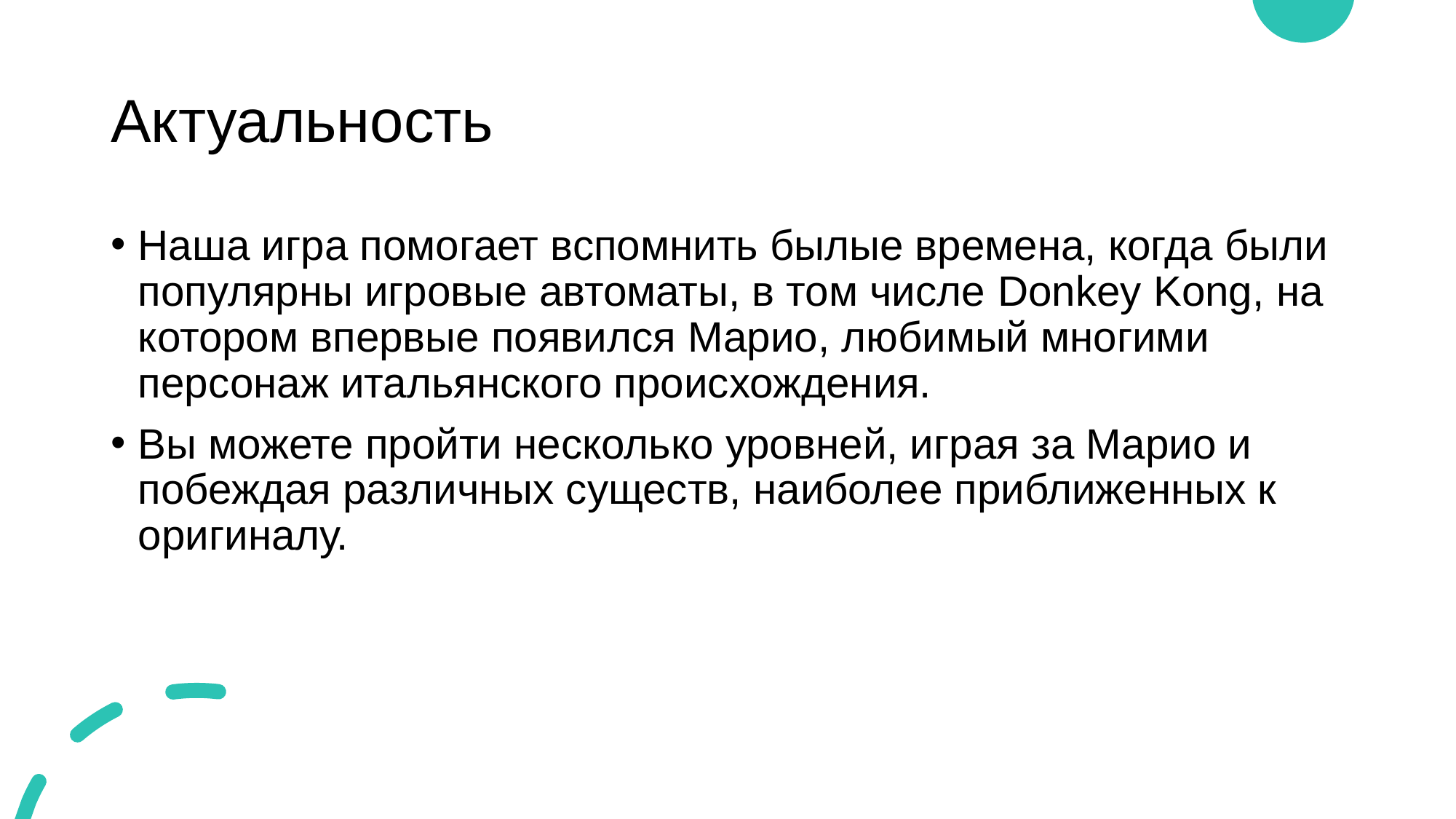

# Актуальность
Наша игра помогает вспомнить былые времена, когда были популярны игровые автоматы, в том числе Donkey Kong, на котором впервые появился Марио, любимый многими персонаж итальянского происхождения.
Вы можете пройти несколько уровней, играя за Марио и побеждая различных существ, наиболее приближенных к оригиналу.